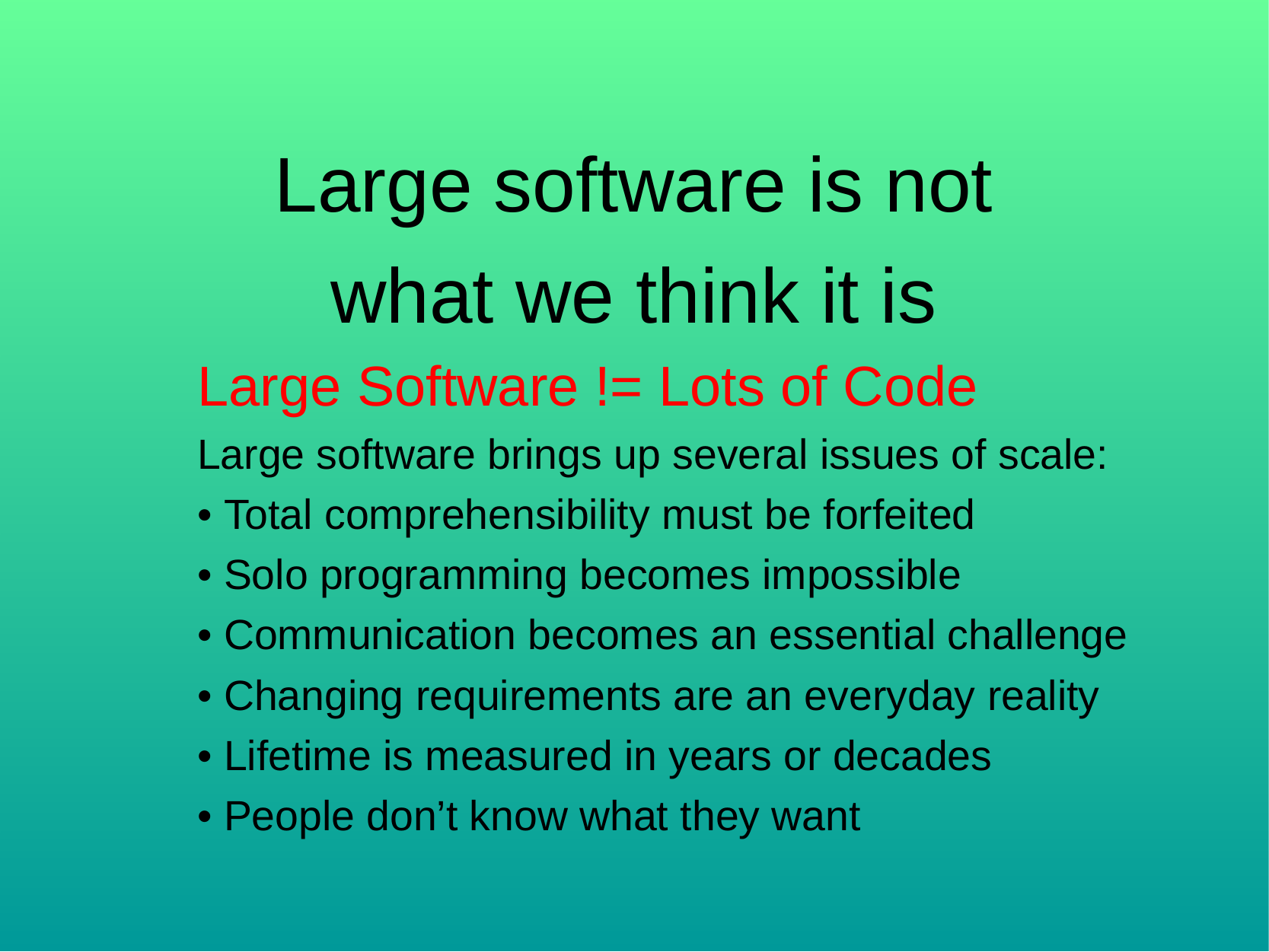

Large software is not
what we think it is

Large Software != Lots of Code
Large software brings up several issues of scale:
• Total comprehensibility must be forfeited
• Solo programming becomes impossible
• Communication becomes an essential challenge
• Changing requirements are an everyday reality
• Lifetime is measured in years or decades
• People don’t know what they want